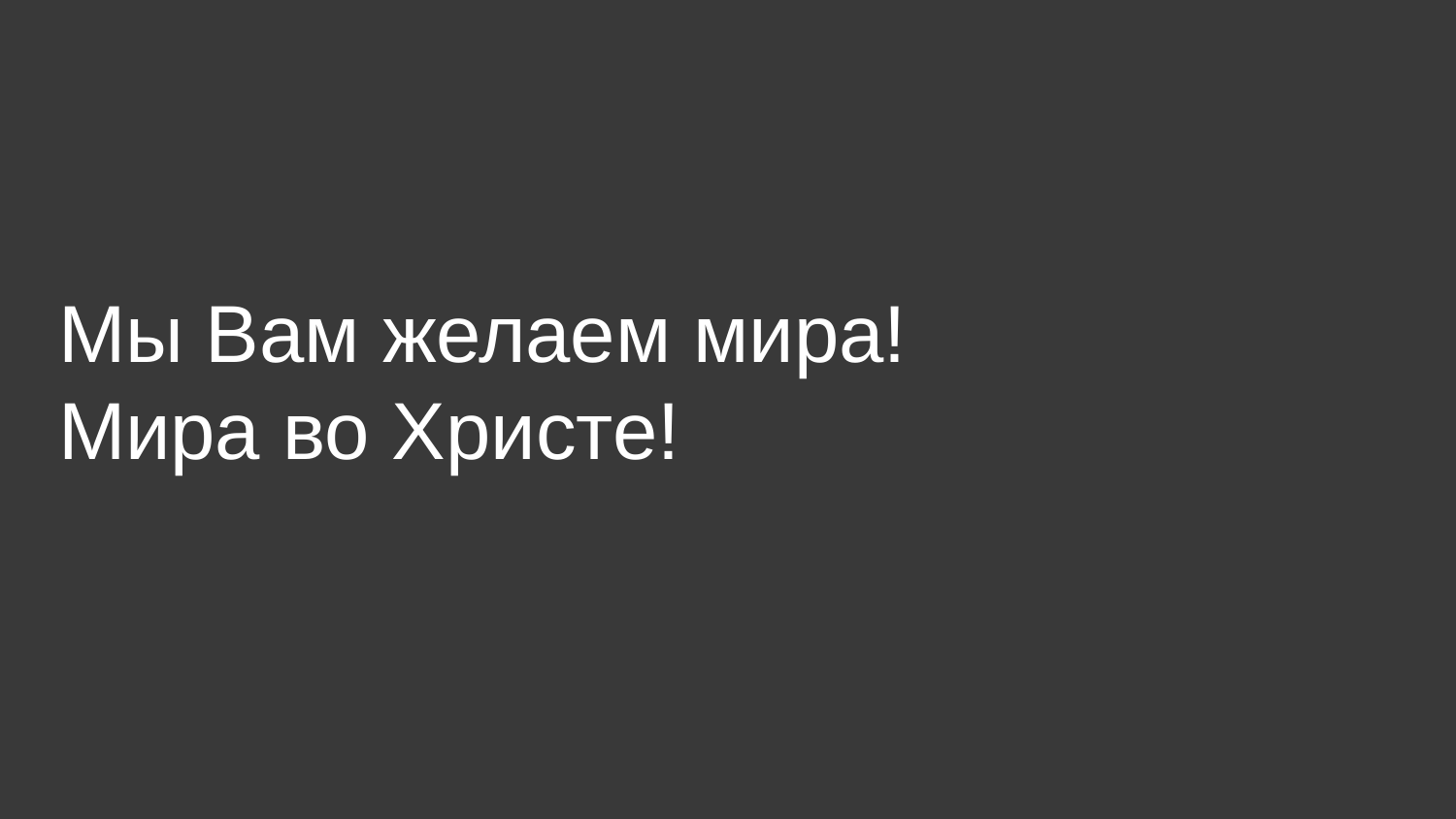

Мы Вам желаем мира!
Мира во Христе!